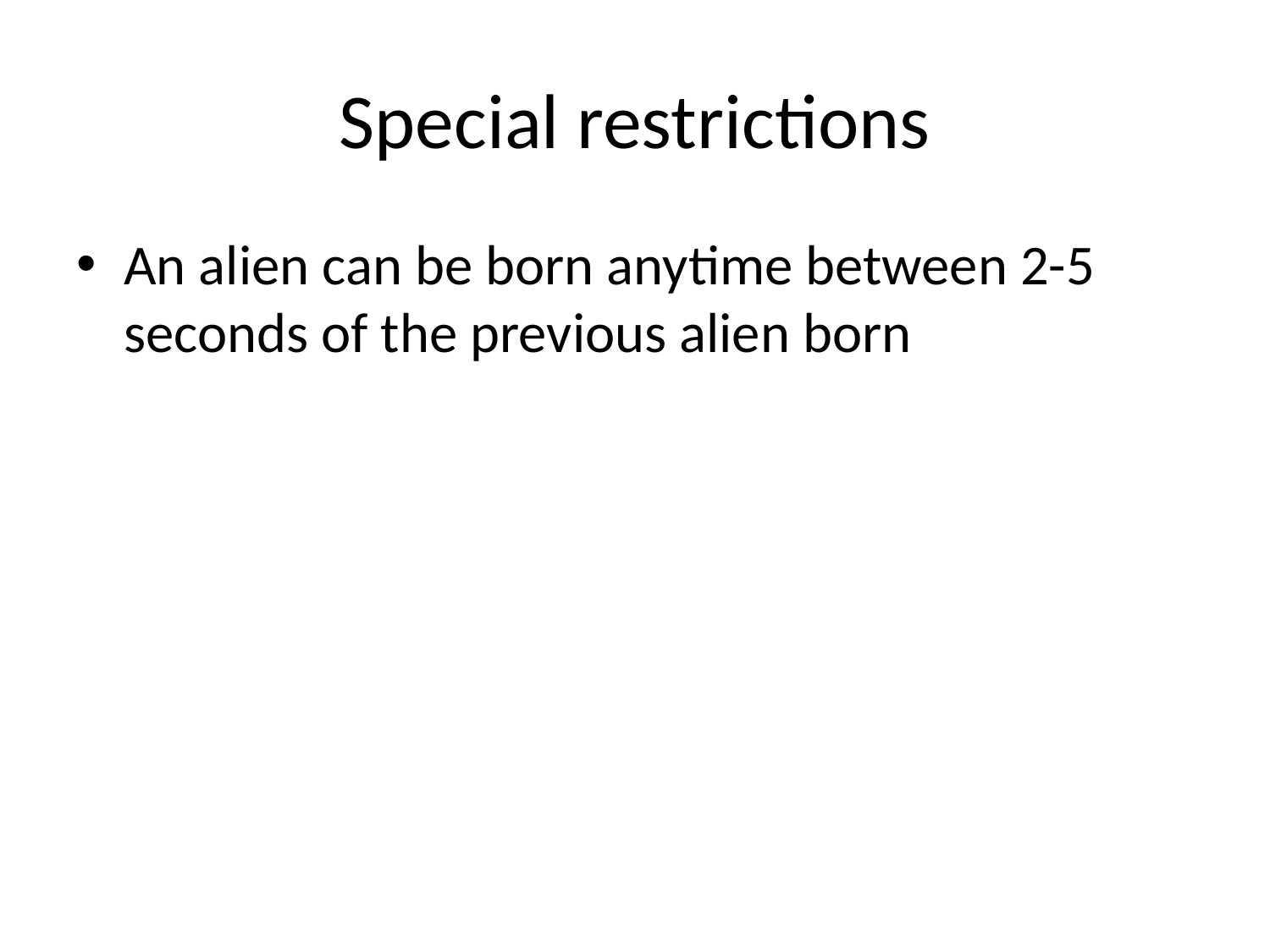

# Special restrictions
An alien can be born anytime between 2-5 seconds of the previous alien born